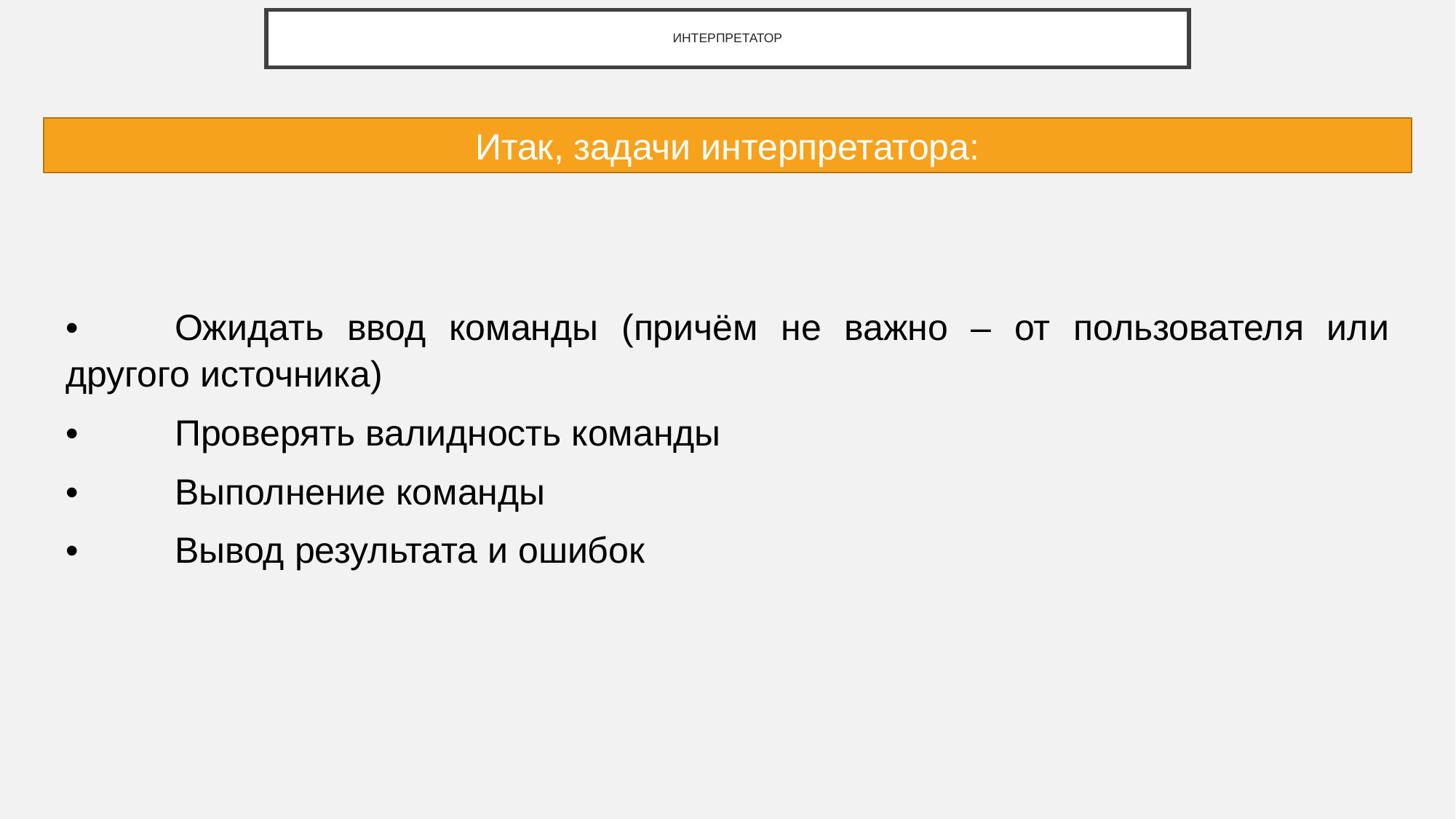

# ИНТЕРПРЕТАТОР
Итак, задачи интерпретатора:
•	Ожидать ввод команды (причём не важно – от пользователя или другого источника)
•	Проверять валидность команды
•	Выполнение команды
•	Вывод результата и ошибок